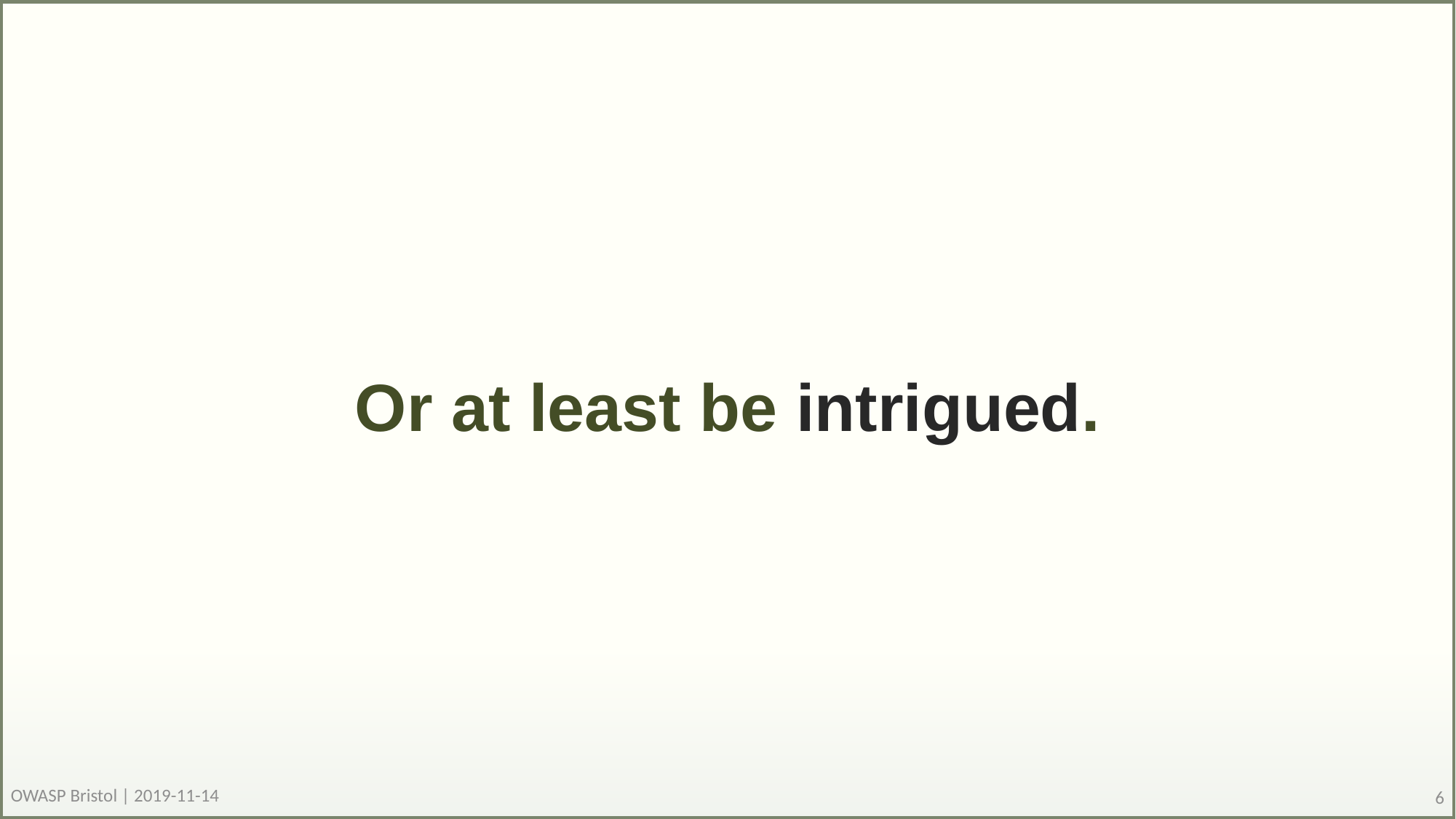

# Or at least be intrigued.
OWASP Bristol | 2019-11-14
6